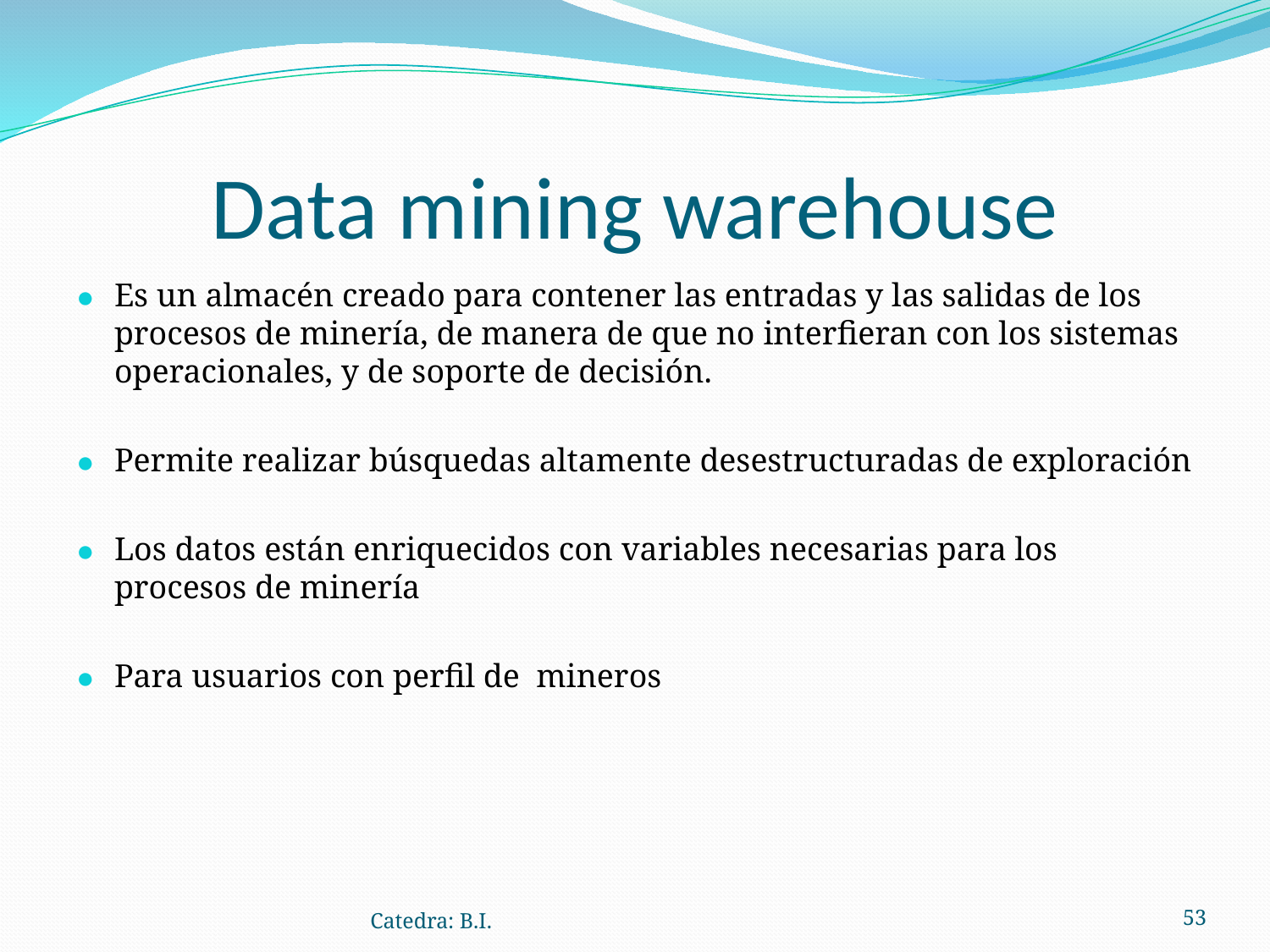

# Data mining warehouse
Es un almacén creado para contener las entradas y las salidas de los procesos de minería, de manera de que no interfieran con los sistemas operacionales, y de soporte de decisión.

Permite realizar búsquedas altamente desestructuradas de exploración

Los datos están enriquecidos con variables necesarias para los procesos de minería

Para usuarios con perfil de  mineros

Catedra: B.I.
53